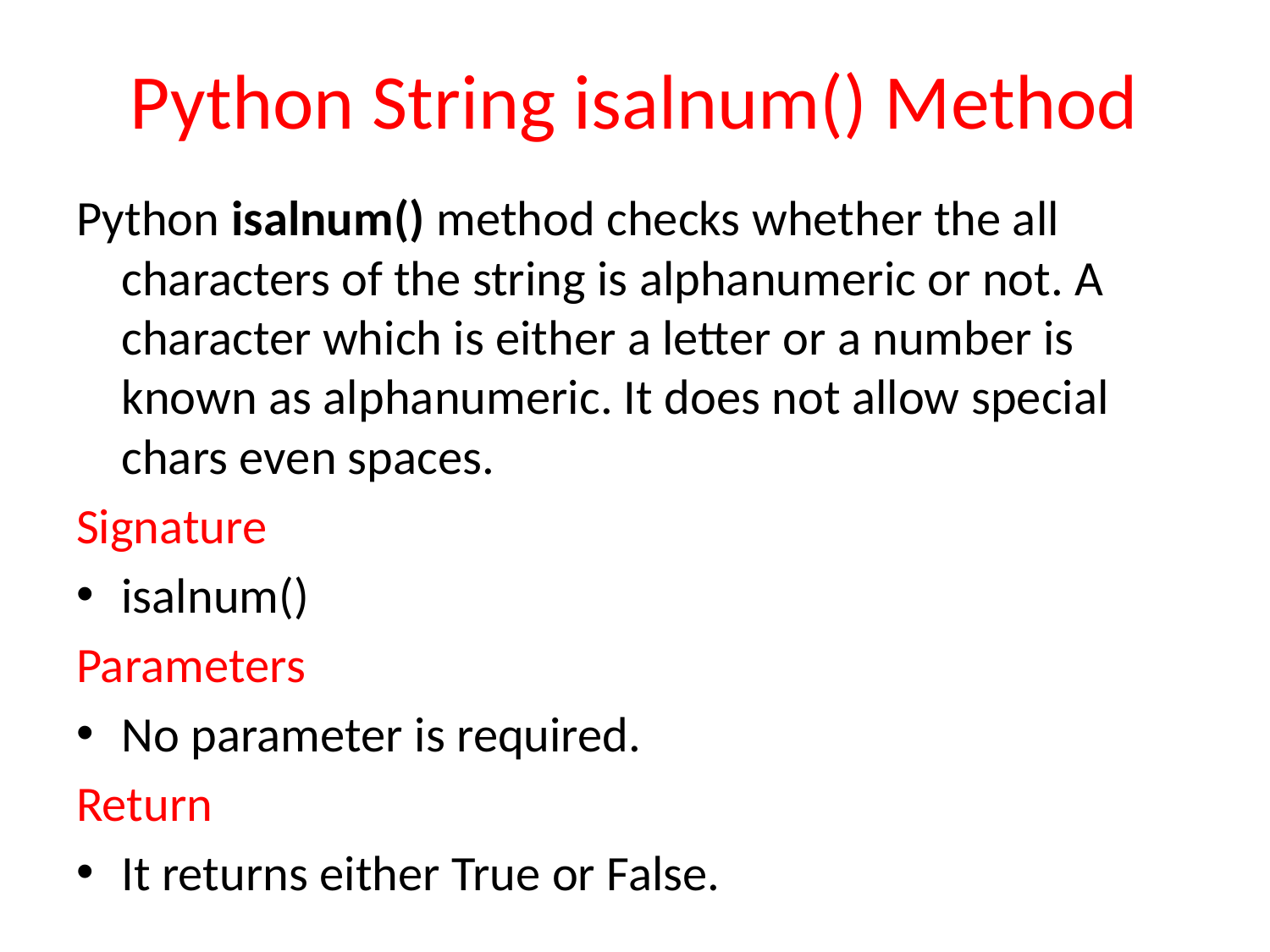

# Python String isalnum() Method
Python isalnum() method checks whether the all characters of the string is alphanumeric or not. A character which is either a letter or a number is known as alphanumeric. It does not allow special chars even spaces.
Signature
isalnum()
Parameters
No parameter is required.
Return
It returns either True or False.